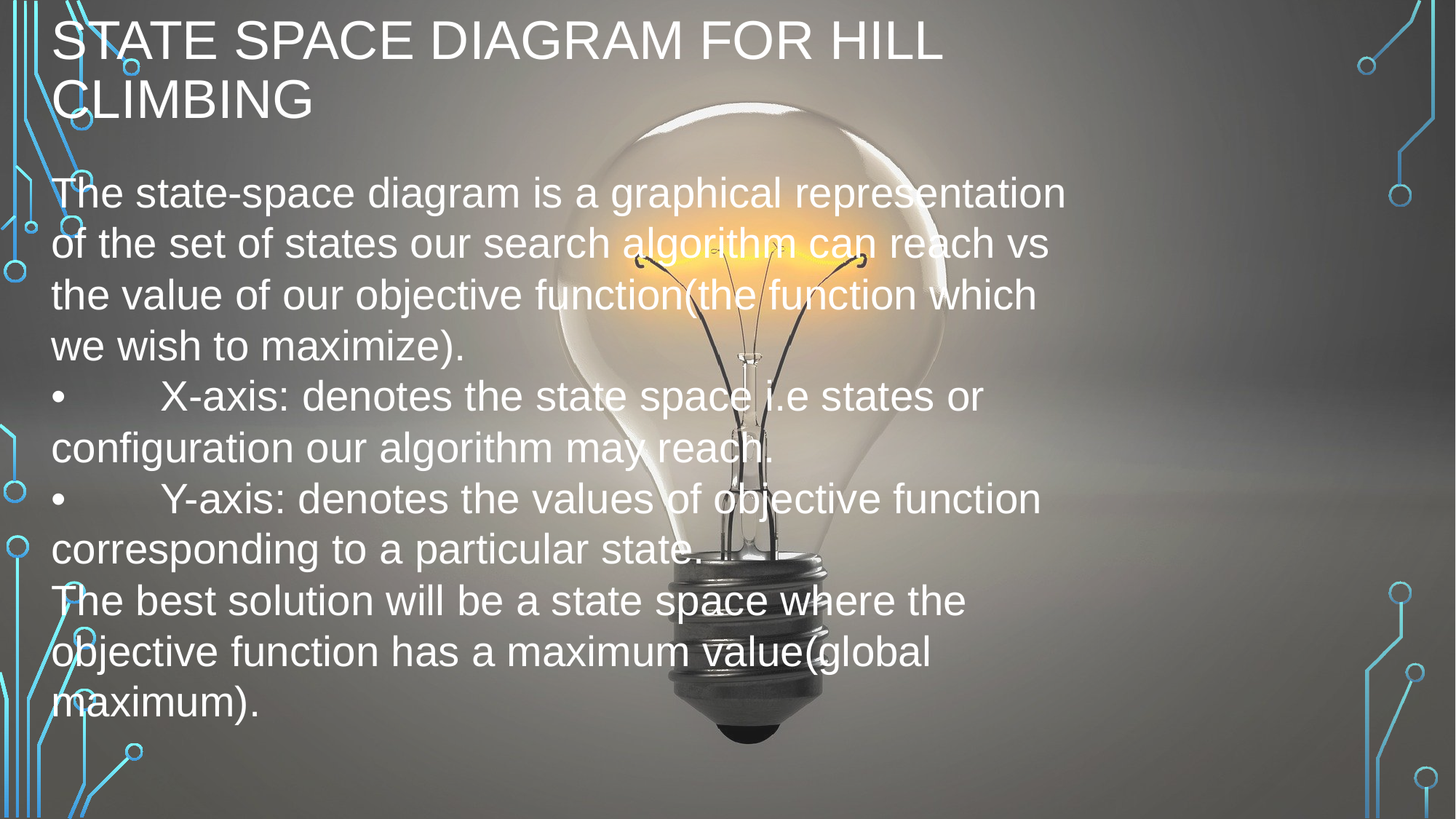

# STATE SPACE DIAGRAM FOR HILL CLIMBING
The state-space diagram is a graphical representation of the set of states our search algorithm can reach vs the value of our objective function(the function which we wish to maximize).
•	X-axis: denotes the state space i.e states or configuration our algorithm may reach.
•	Y-axis: denotes the values of objective function corresponding to a particular state.
The best solution will be a state space where the objective function has a maximum value(global maximum).